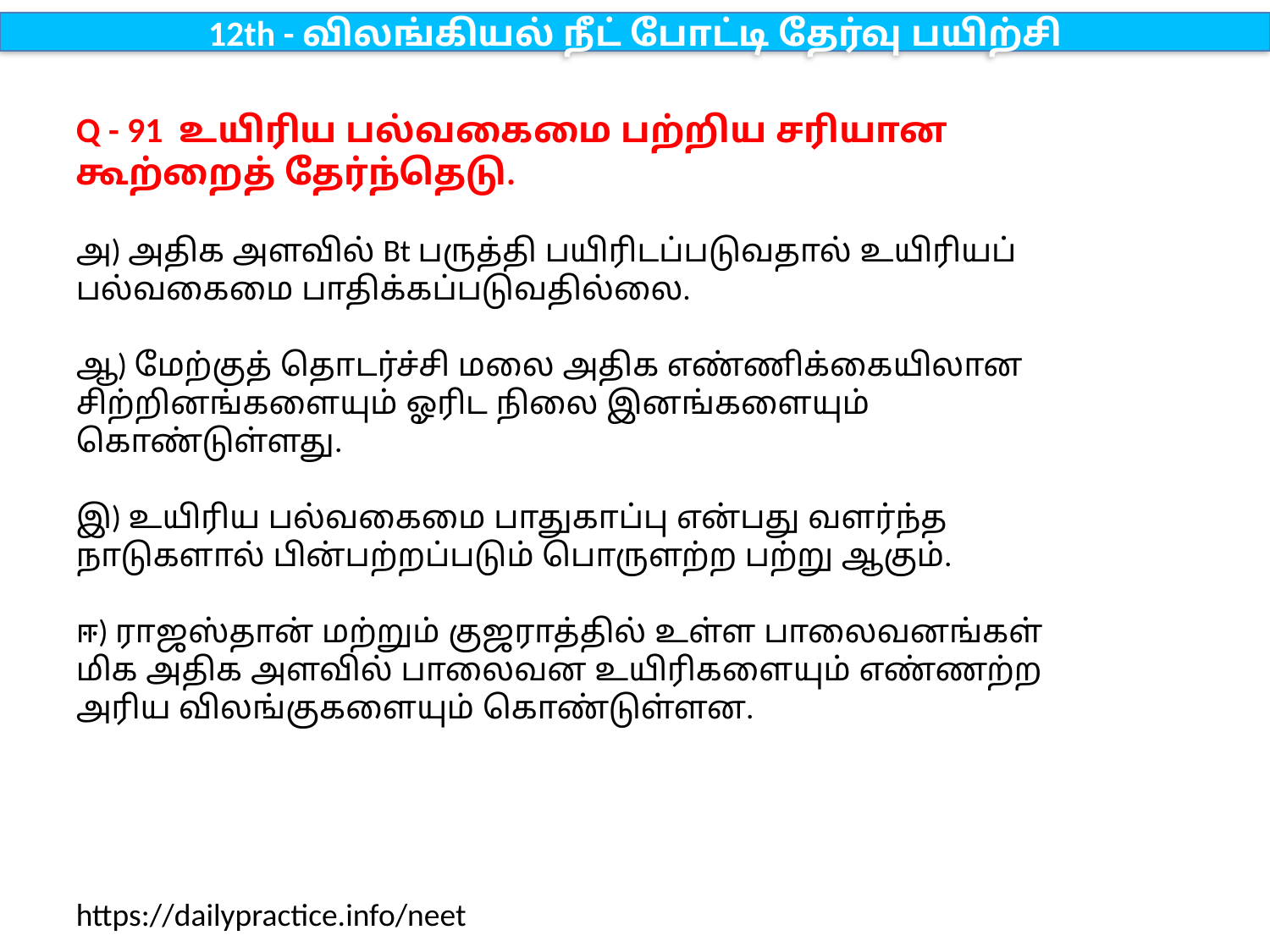

12th - விலங்கியல் நீட் போட்டி தேர்வு பயிற்சி

Q - 91  உயிரிய பல்வகைமை பற்றிய சரியான கூற்றைத் தேர்ந்தெடு.

அ) அதிக அளவில் Bt பருத்தி பயிரிடப்படுவதால் உயிரியப் பல்வகைமை பாதிக்கப்படுவதில்லை.

ஆ) மேற்குத் தொடர்ச்சி மலை அதிக எண்ணிக்கையிலான சிற்றினங்களையும் ஓரிட நிலை இனங்களையும் கொண்டுள்ளது.

இ) உயிரிய பல்வகைமை பாதுகாப்பு என்பது வளர்ந்த நாடுகளால் பின்பற்றப்படும் பொருளற்ற பற்று ஆகும்.

ஈ) ராஜஸ்தான் மற்றும் குஜராத்தில் உள்ள பாலைவனங்கள் மிக அதிக அளவில் பாலைவன உயிரிகளையும் எண்ணற்ற அரிய விலங்குகளையும் கொண்டுள்ளன.
https://dailypractice.info/neet